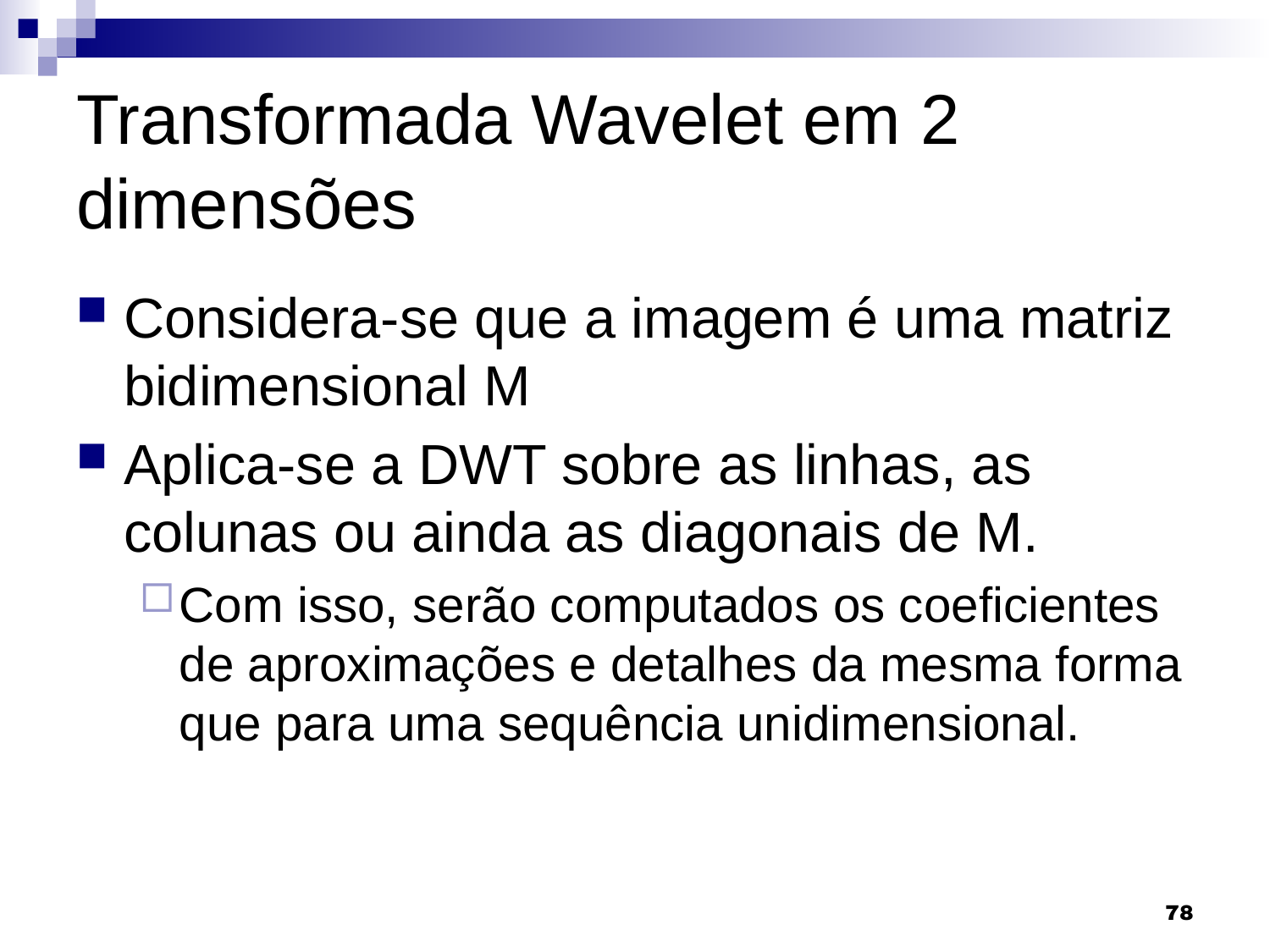

# Transformada Wavelet em 2 dimensões
Considera-se que a imagem é uma matriz bidimensional M
Aplica-se a DWT sobre as linhas, as colunas ou ainda as diagonais de M.
Com isso, serão computados os coeficientes de aproximações e detalhes da mesma forma que para uma sequência unidimensional.
78